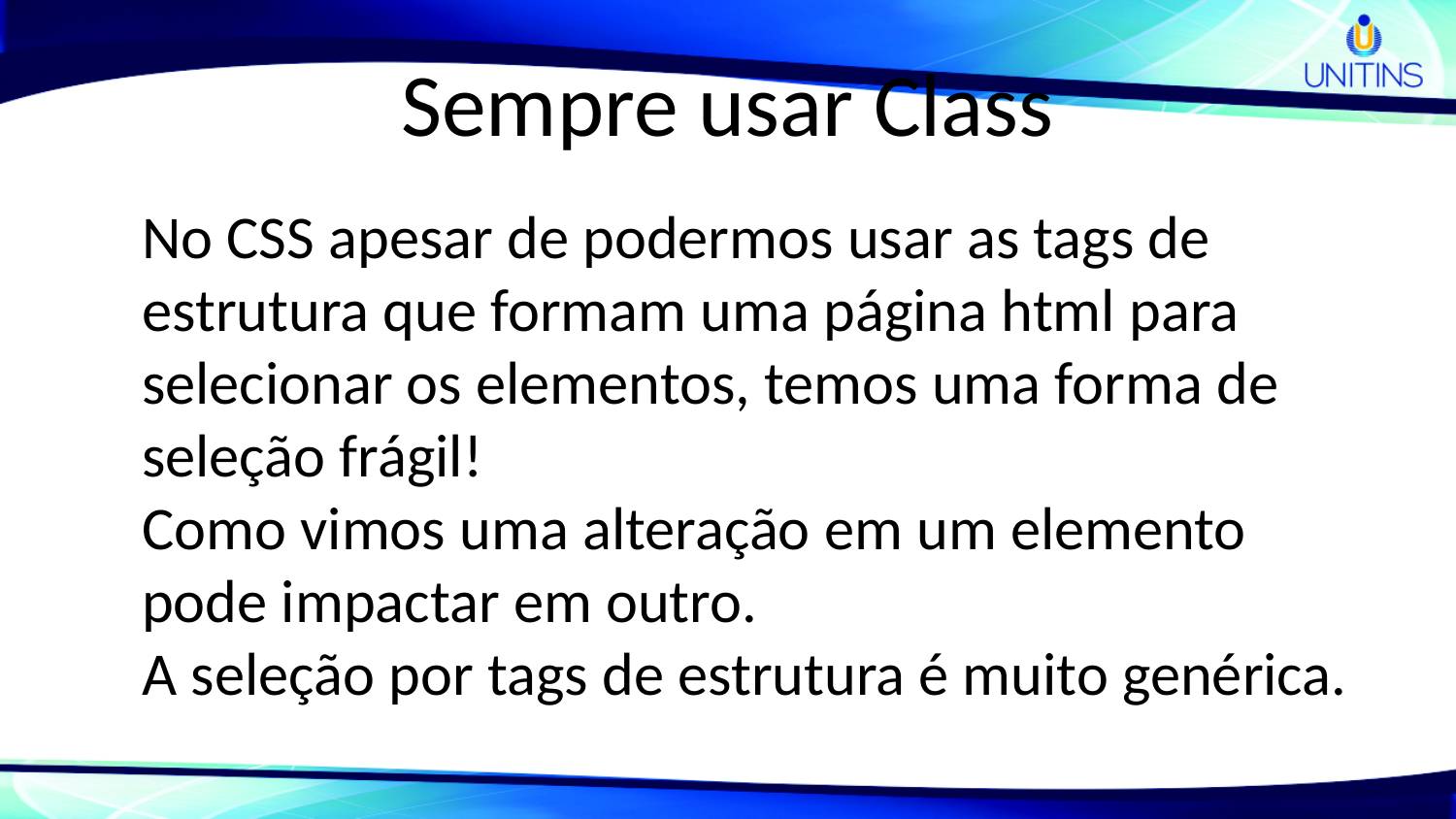

# Sempre usar Class
	No CSS apesar de podermos usar as tags de estrutura que formam uma página html para selecionar os elementos, temos uma forma de seleção frágil!
Como vimos uma alteração em um elemento pode impactar em outro.
A seleção por tags de estrutura é muito genérica.